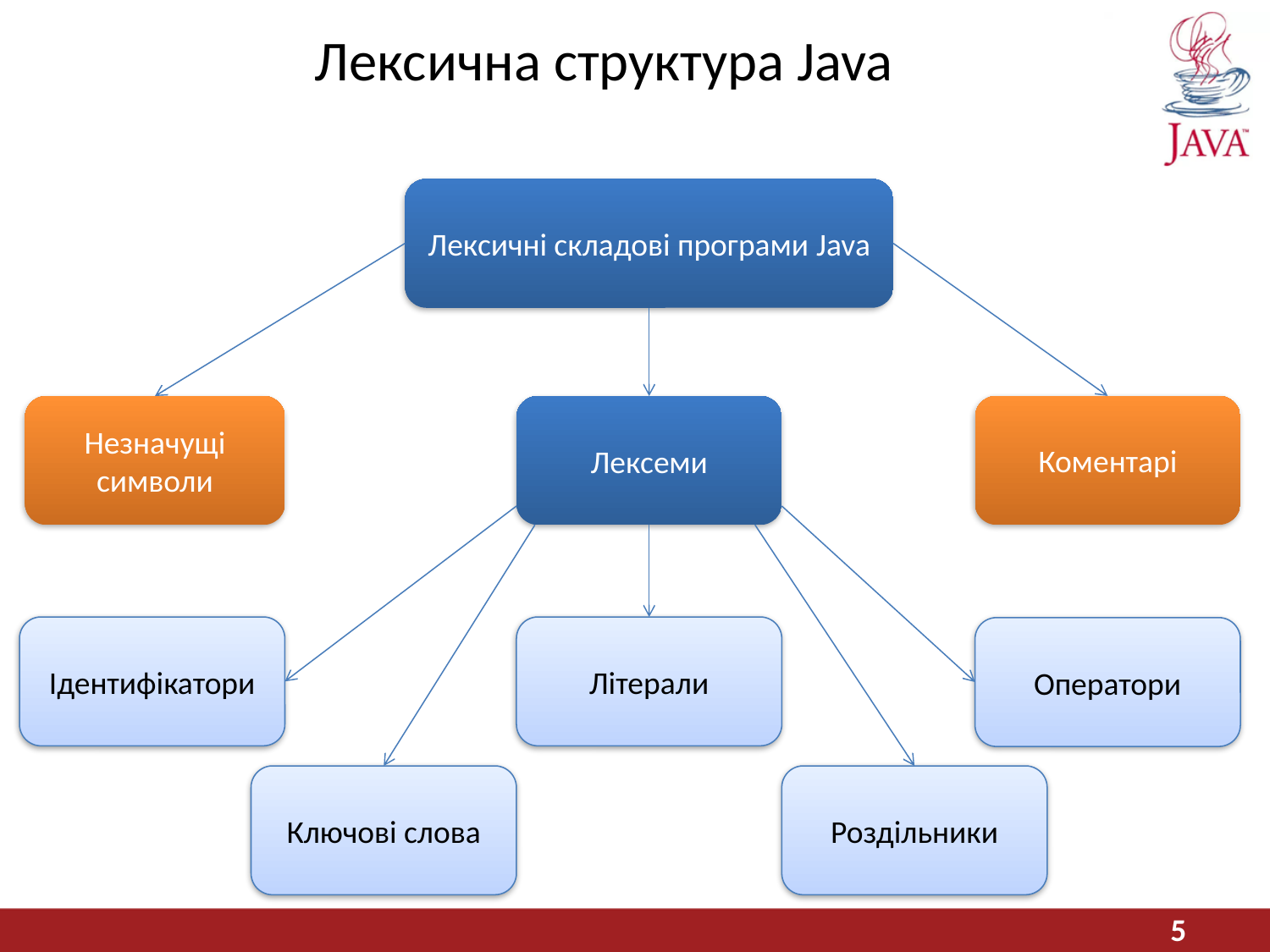

# Лексична структура Java
Лексичні складові програми Java
Коментарі
Незначущі символи
Лексеми
Ідентифікатори
Літерали
Оператори
Ключові слова
Роздільники